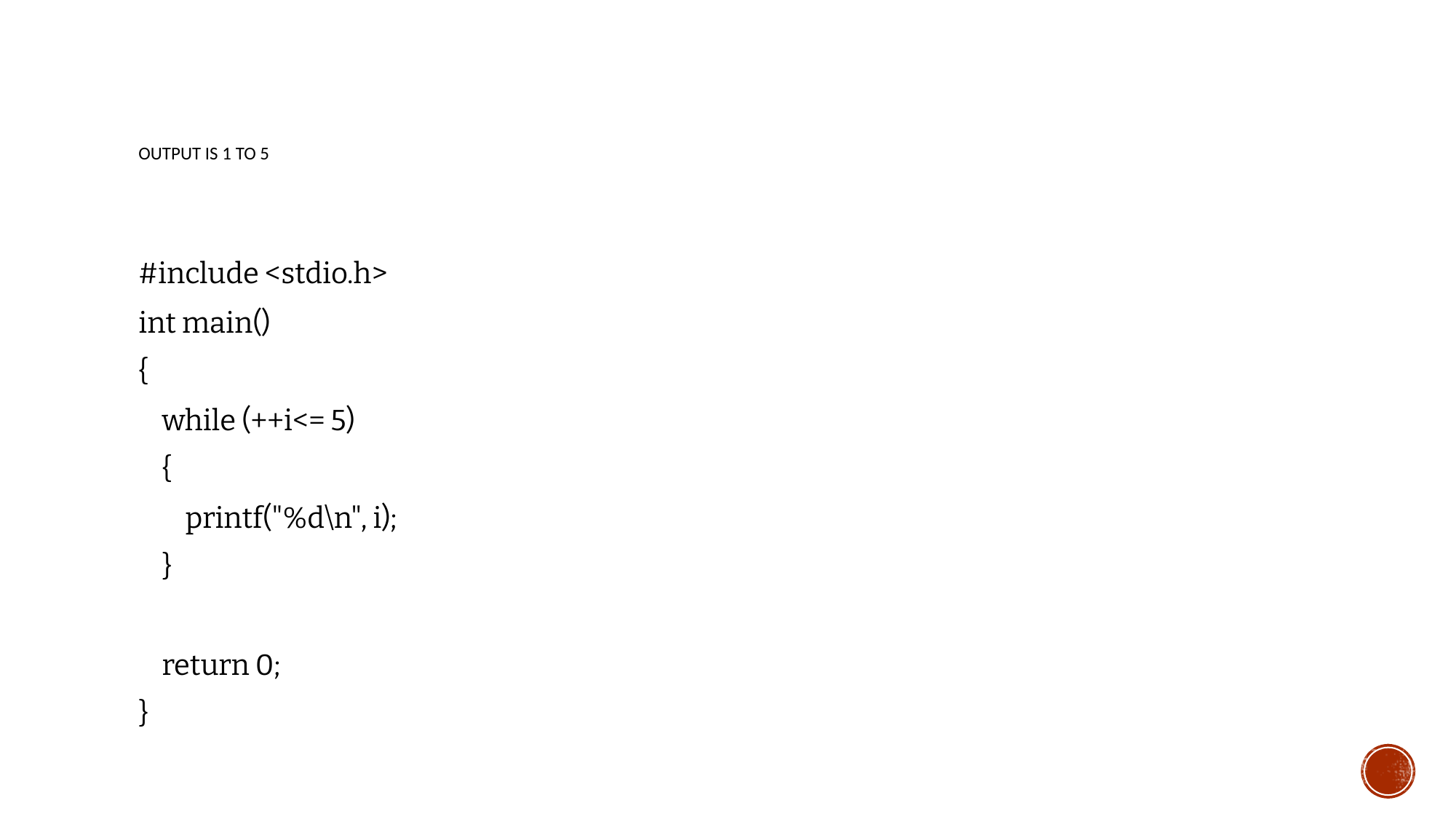

# Output Is 1 to 5
#include <stdio.h>
int main()
{
    while (++i<= 5)
    {
        printf("%d\n", i);
    }

    return 0;
}